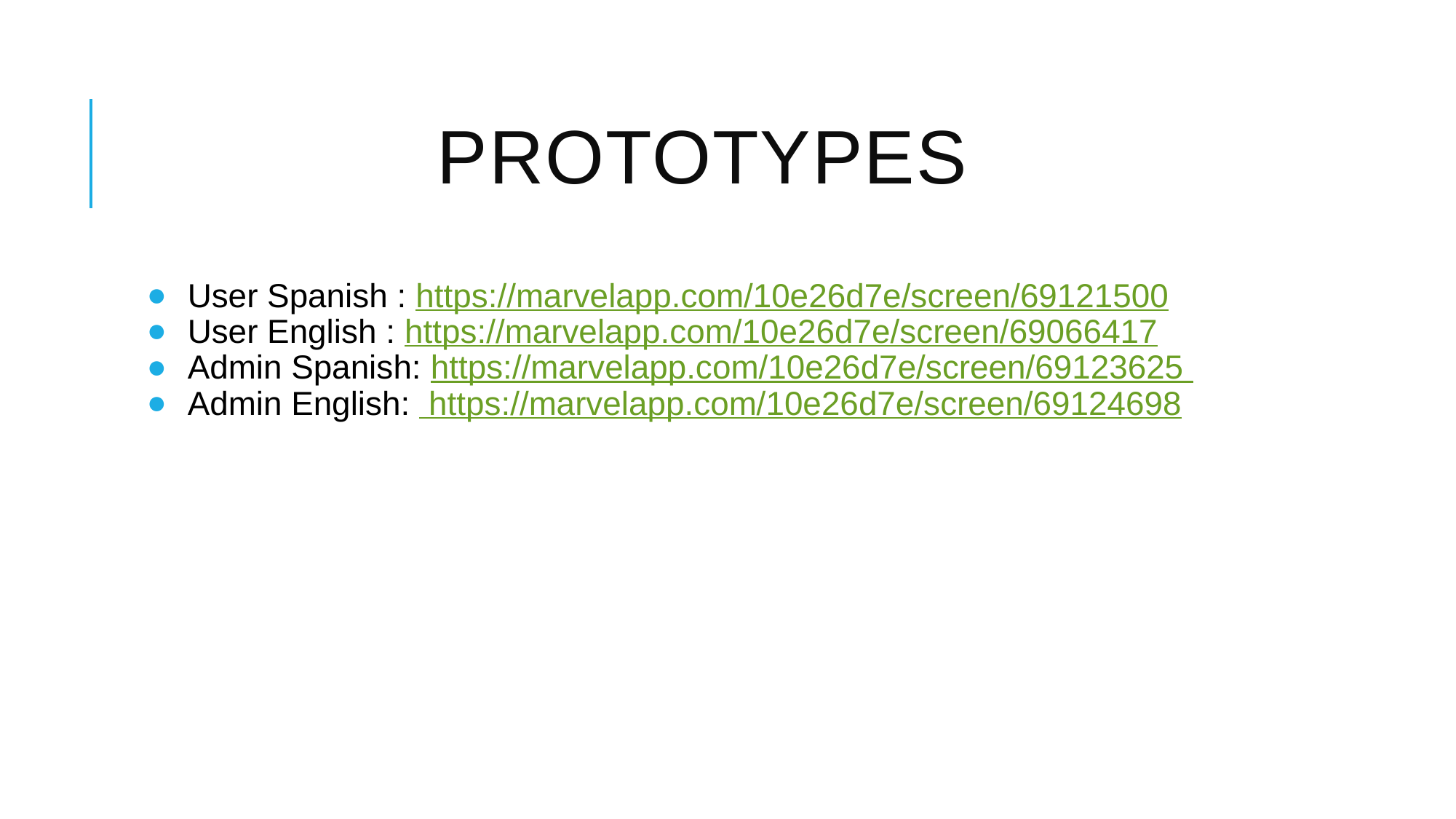

# Prototypes
User Spanish : https://marvelapp.com/10e26d7e/screen/69121500
User English : https://marvelapp.com/10e26d7e/screen/69066417
Admin Spanish: https://marvelapp.com/10e26d7e/screen/69123625
Admin English:  https://marvelapp.com/10e26d7e/screen/69124698